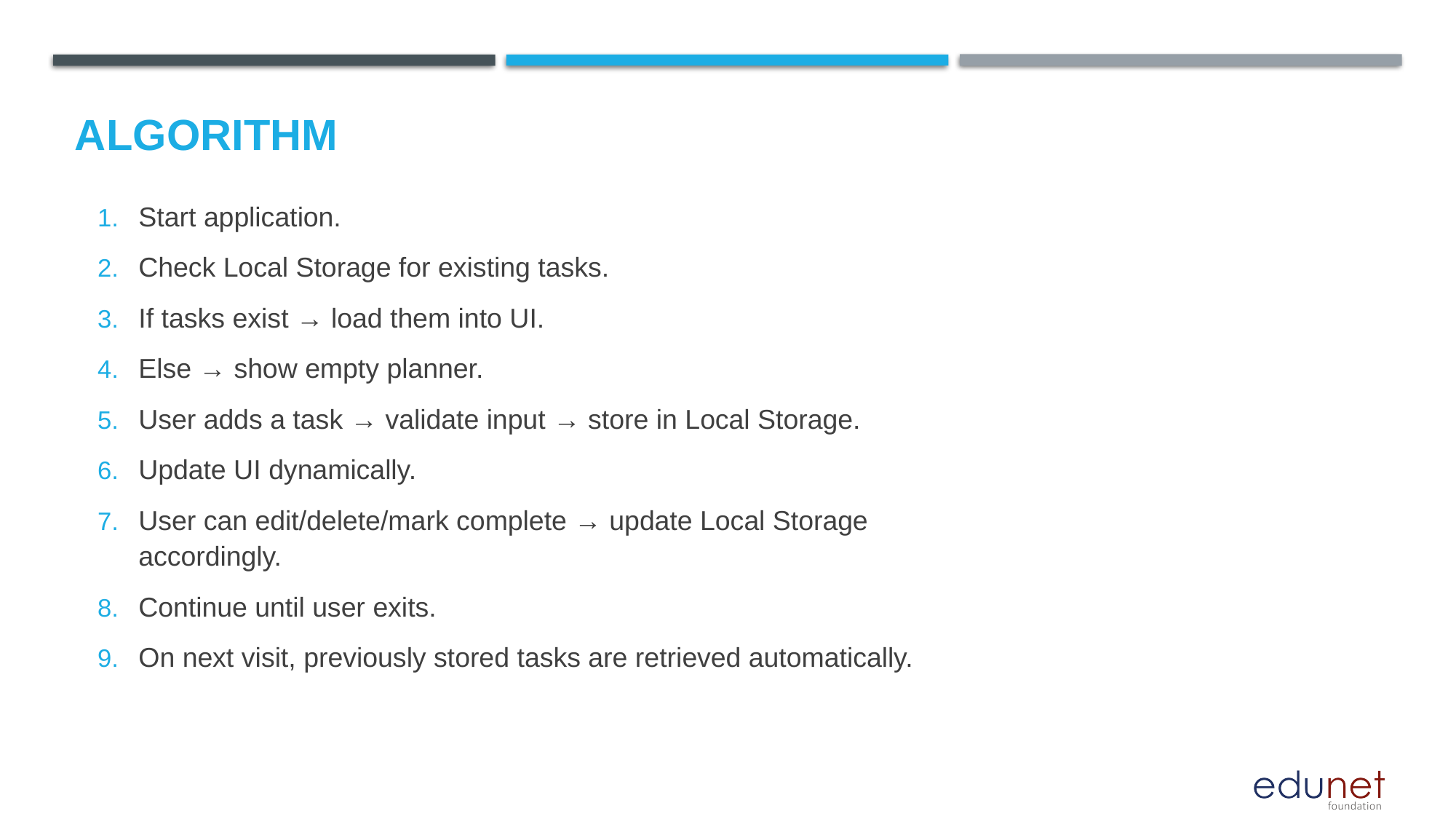

ALGORITHM
Start application.
Check Local Storage for existing tasks.
If tasks exist → load them into UI.
Else → show empty planner.
User adds a task → validate input → store in Local Storage.
Update UI dynamically.
User can edit/delete/mark complete → update Local Storage accordingly.
Continue until user exits.
On next visit, previously stored tasks are retrieved automatically.